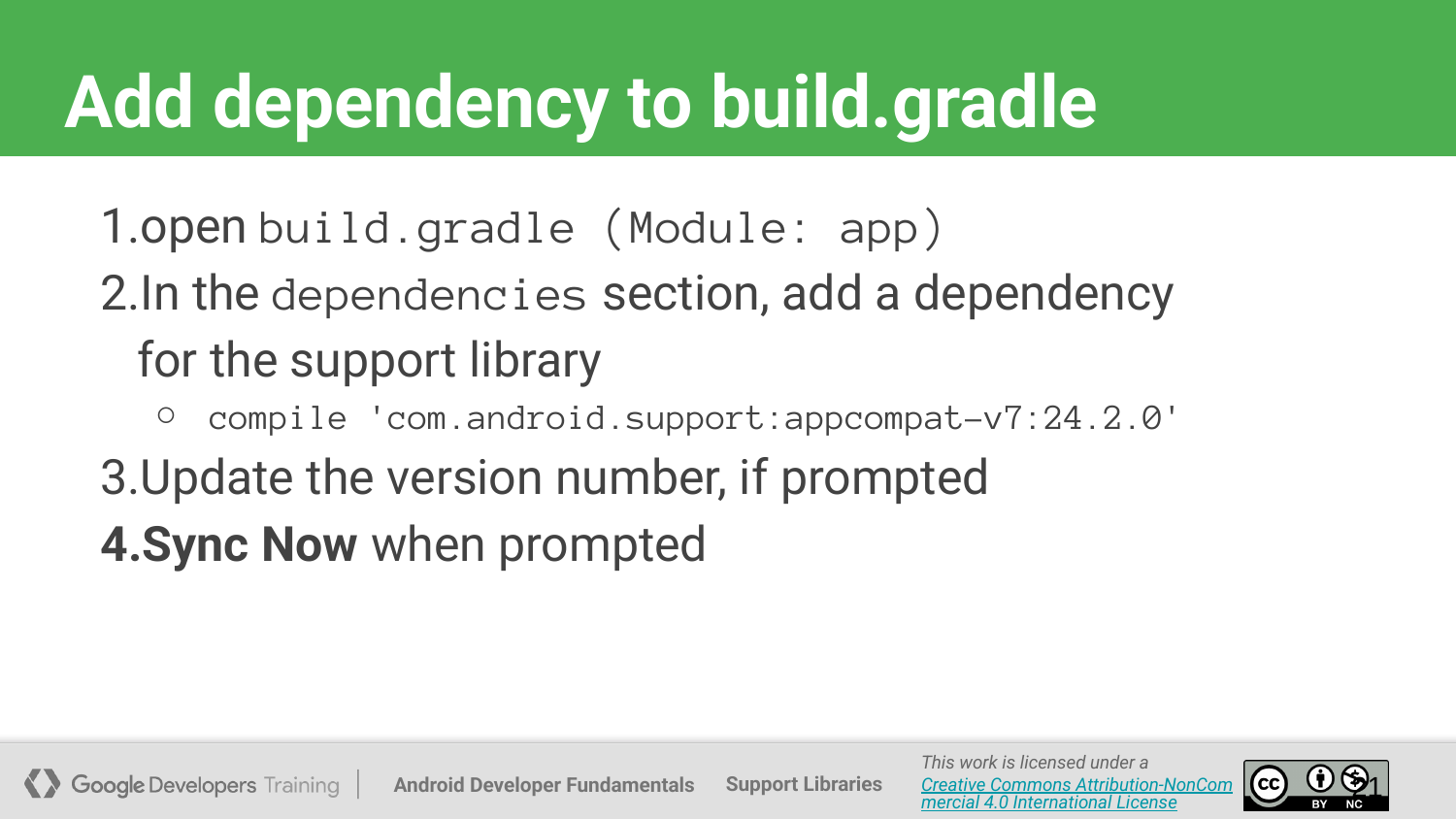

# Add dependency to build.gradle
open build.gradle (Module: app)
In the dependencies section, add a dependency for the support library
compile 'com.android.support:appcompat-v7:24.2.0'
Update the version number, if prompted
Sync Now when prompted

21